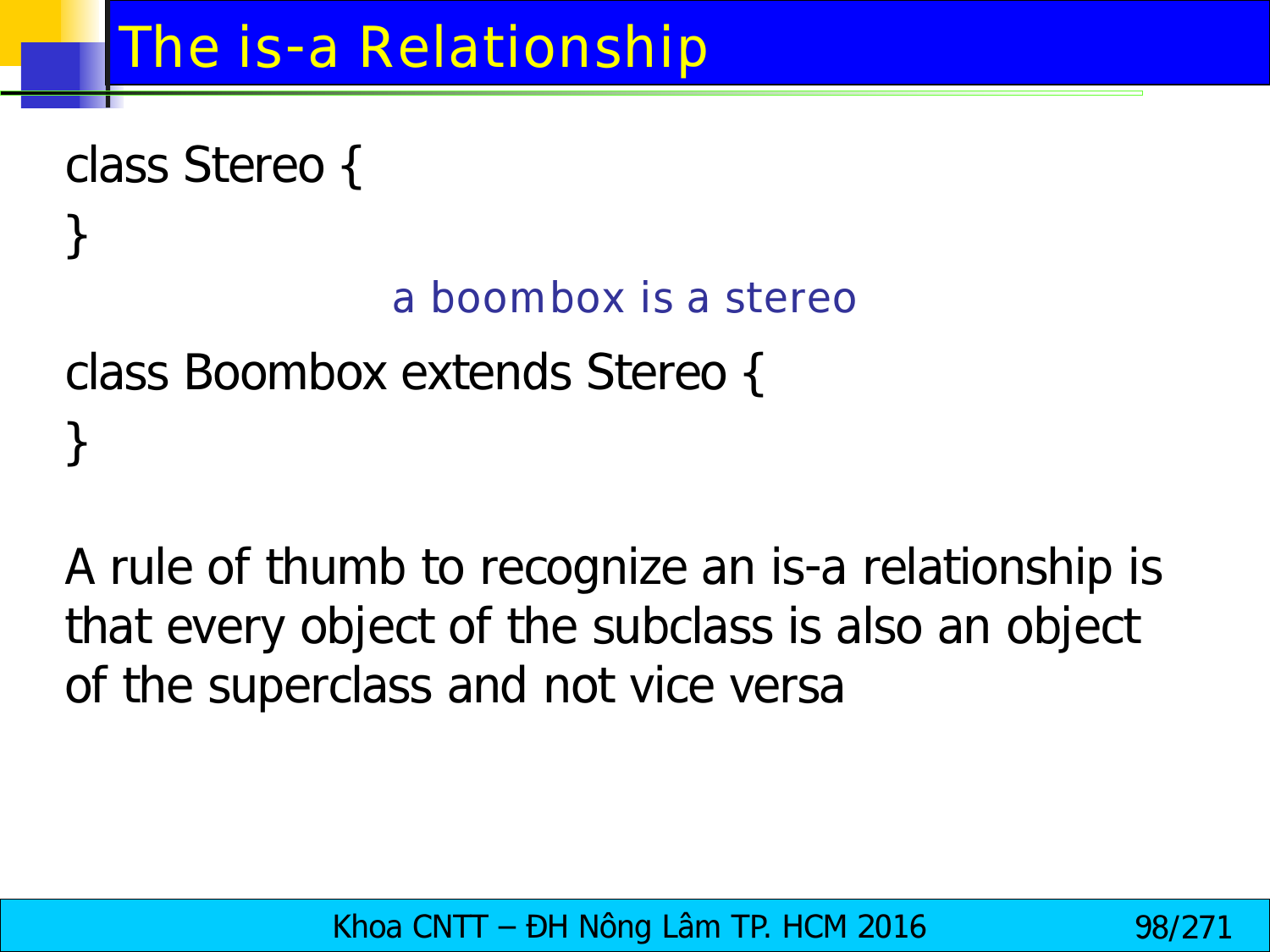

# The is-a Relationship
class Stereo {
}

class Boombox extends Stereo {
}
a boombox is a stereo
A rule of thumb to recognize an is-a relationship is that every object of the subclass is also an object of the superclass and not vice versa